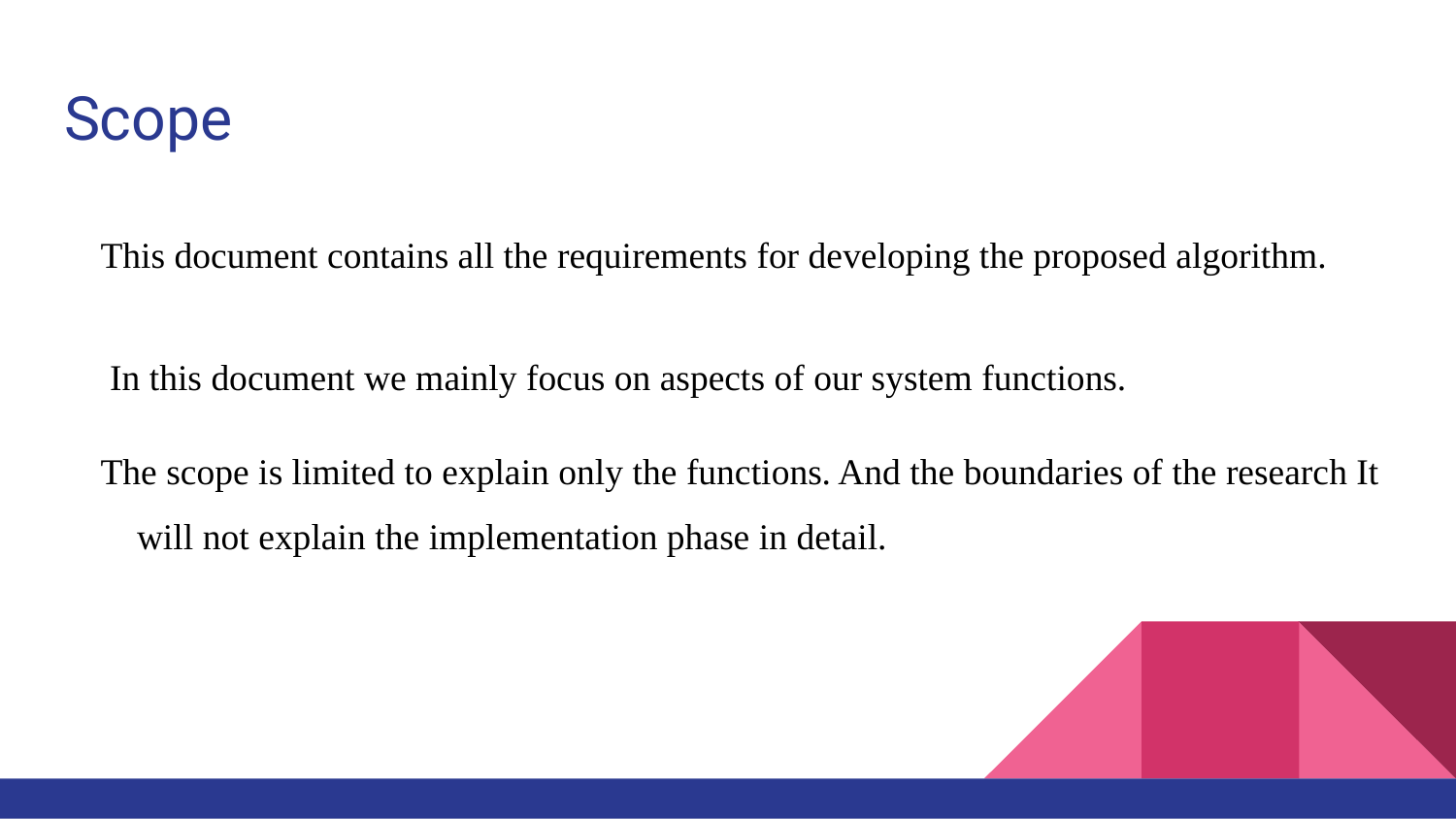

# Scope
This document contains all the requirements for developing the proposed algorithm.
 In this document we mainly focus on aspects of our system functions.
The scope is limited to explain only the functions. And the boundaries of the research It will not explain the implementation phase in detail.